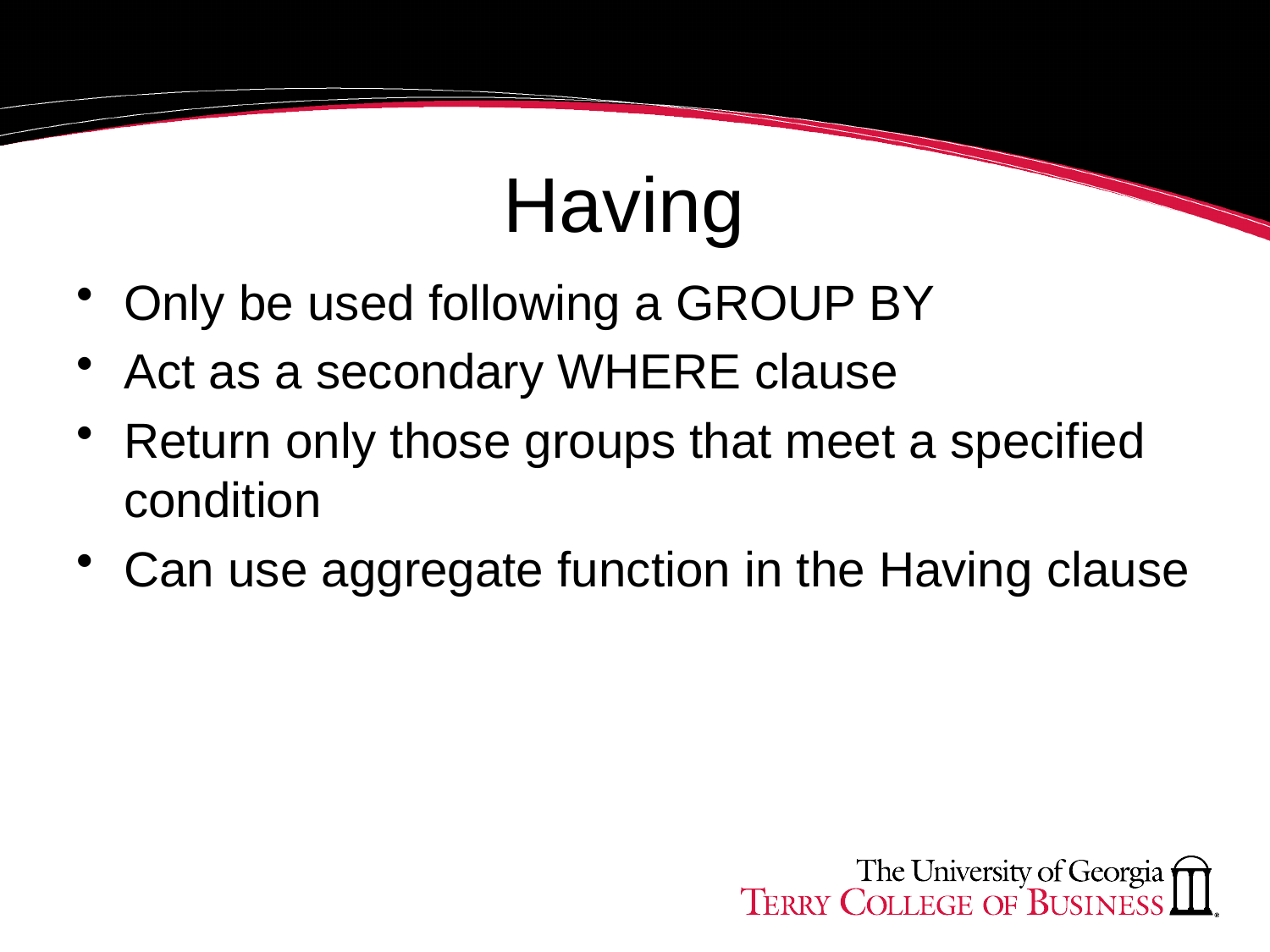

# Having
Only be used following a GROUP BY
Act as a secondary WHERE clause
Return only those groups that meet a specified condition
Can use aggregate function in the Having clause